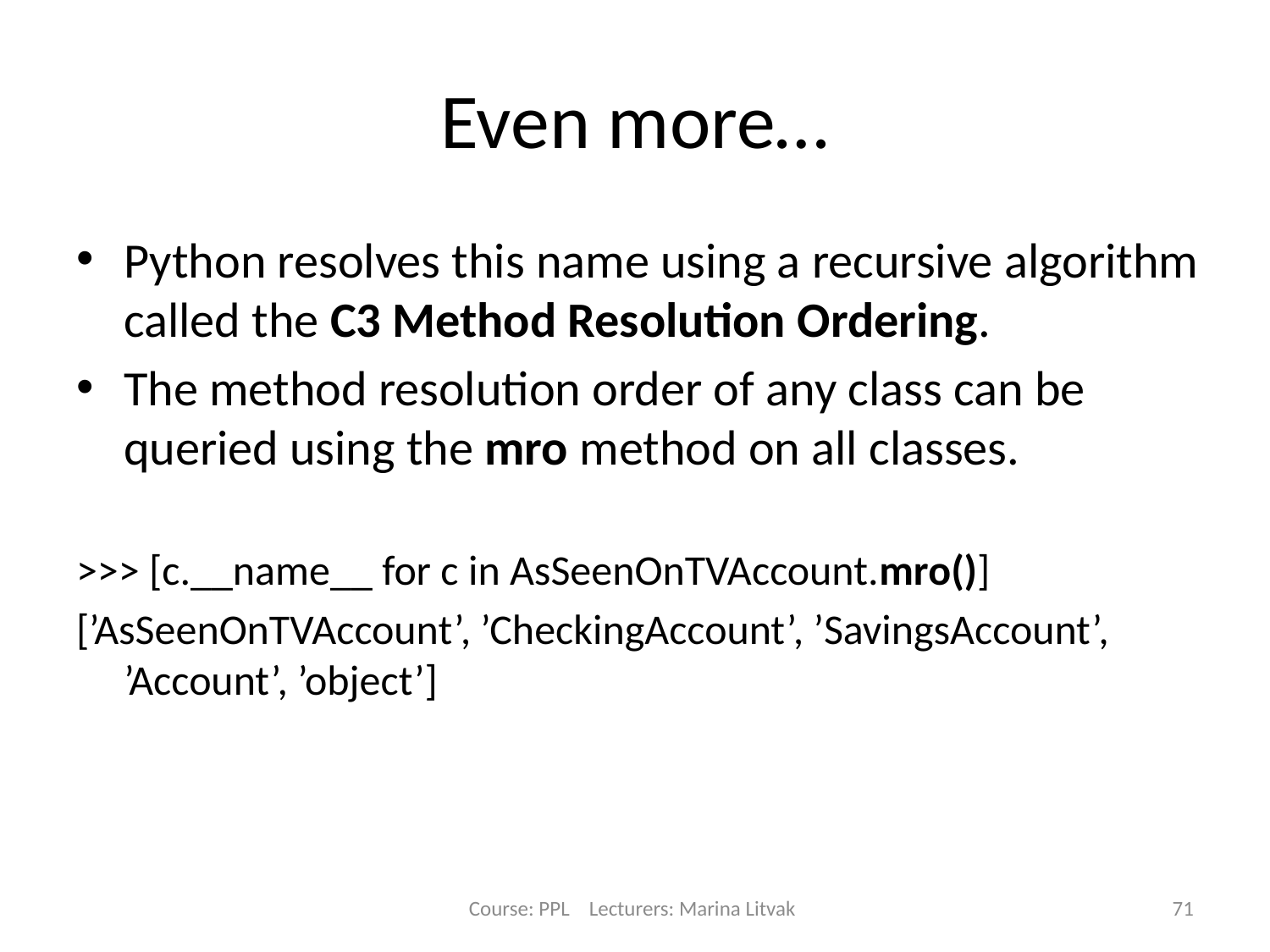

# Even more…
Python resolves this name using a recursive algorithm called the C3 Method Resolution Ordering.
The method resolution order of any class can be queried using the mro method on all classes.

>>> [c.__name__ for c in AsSeenOnTVAccount.mro()]
[’AsSeenOnTVAccount’, ’CheckingAccount’, ’SavingsAccount’, ’Account’, ’object’]
Course: PPL    Lecturers: Marina Litvak
71